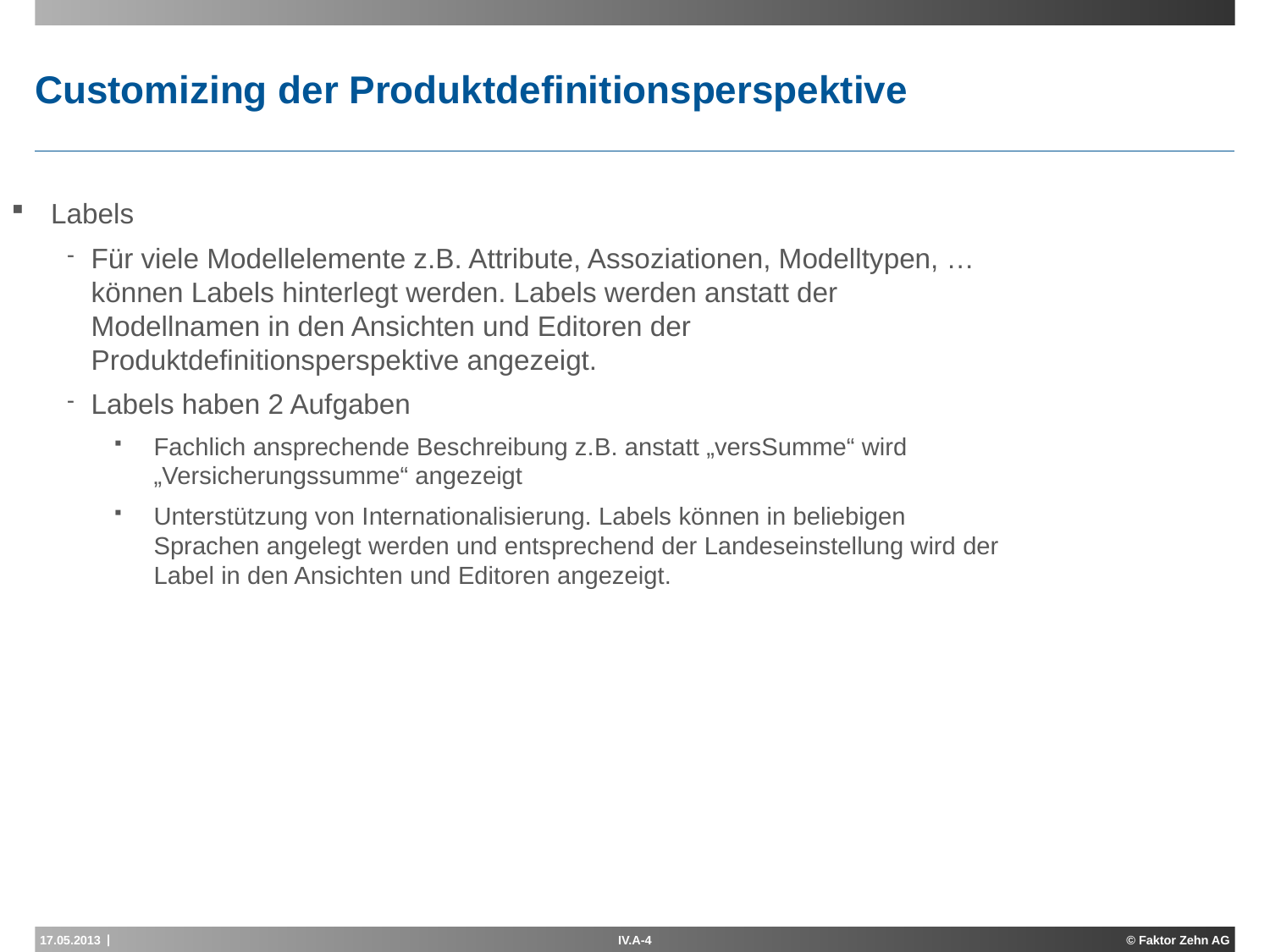

# Customizing der Produktdefinitionsperspektive
Labels
Für viele Modellelemente z.B. Attribute, Assoziationen, Modelltypen, … können Labels hinterlegt werden. Labels werden anstatt der Modellnamen in den Ansichten und Editoren der Produktdefinitionsperspektive angezeigt.
Labels haben 2 Aufgaben
Fachlich ansprechende Beschreibung z.B. anstatt „versSumme“ wird „Versicherungssumme“ angezeigt
Unterstützung von Internationalisierung. Labels können in beliebigen Sprachen angelegt werden und entsprechend der Landeseinstellung wird der Label in den Ansichten und Editoren angezeigt.
17.05.2013
IV.A-4